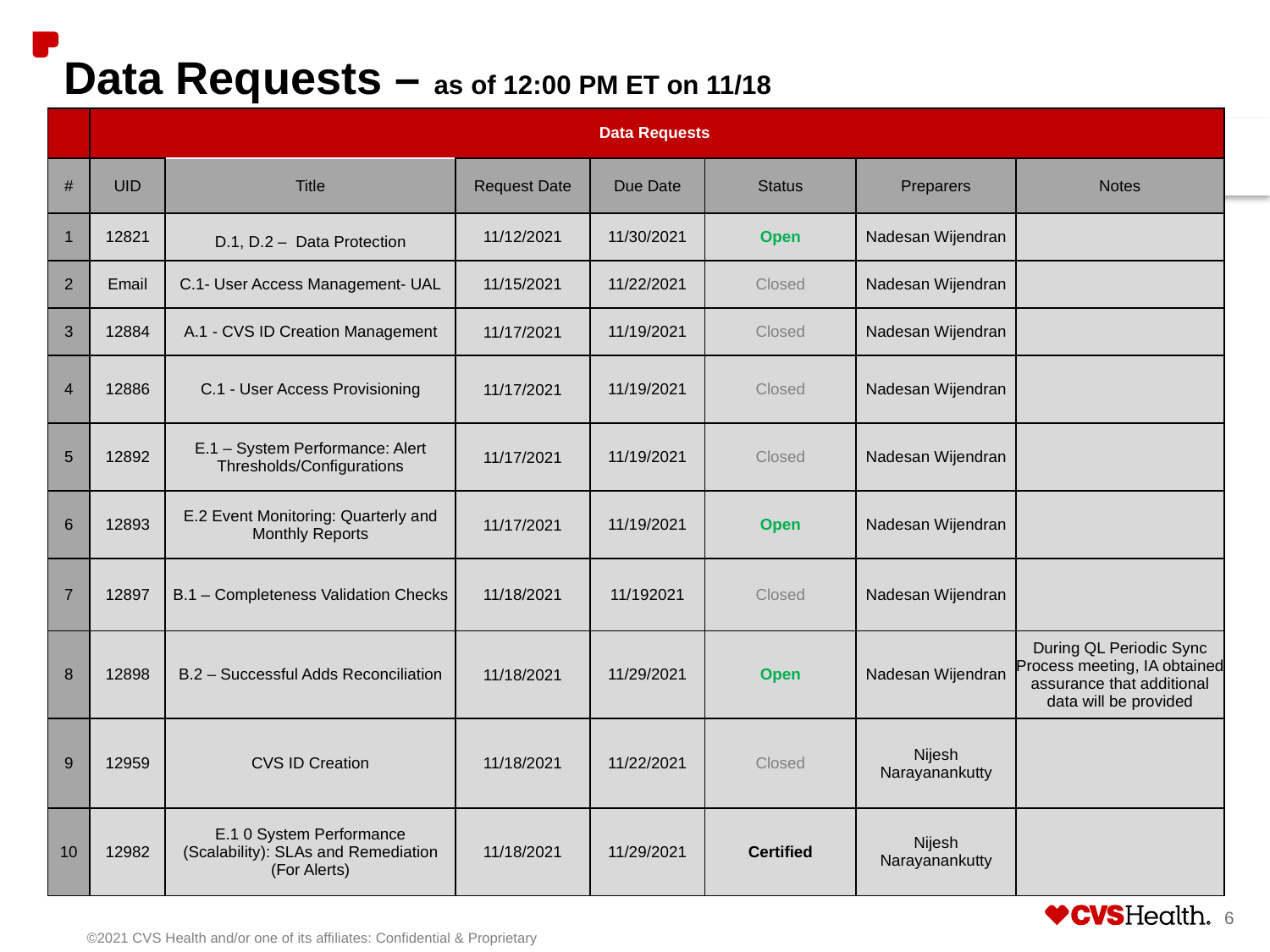

# Data Requests – as of 12:00 PM ET on 11/18
|  | Data Requests |  |  |  |  |  |  |
| --- | --- | --- | --- | --- | --- | --- | --- |
| # | UID | Title | Request Date | Due Date | Status | Preparers | Notes |
| 1 | 12821 | D.1, D.2 – Data Protection | 11/12/2021 | 11/30/2021 | Open | Nadesan Wijendran |  |
| 2 | Email | C.1- User Access Management- UAL | 11/15/2021 | 11/22/2021 | Closed | Nadesan Wijendran |  |
| 3 | 12884 | A.1 - CVS ID Creation Management | 11/17/2021 | 11/19/2021 | Closed | Nadesan Wijendran |  |
| 4 | 12886 | C.1 - User Access Provisioning | 11/17/2021 | 11/19/2021 | Closed | Nadesan Wijendran |  |
| 5 | 12892 | E.1 – System Performance: Alert Thresholds/Configurations | 11/17/2021 | 11/19/2021 | Closed | Nadesan Wijendran |  |
| 6 | 12893 | E.2 Event Monitoring: Quarterly and Monthly Reports | 11/17/2021 | 11/19/2021 | Open | Nadesan Wijendran |  |
| 7 | 12897 | B.1 – Completeness Validation Checks | 11/18/2021 | 11/192021 | Closed | Nadesan Wijendran |  |
| 8 | 12898 | B.2 – Successful Adds Reconciliation | 11/18/2021 | 11/29/2021 | Open | Nadesan Wijendran | During QL Periodic Sync Process meeting, IA obtained assurance that additional data will be provided |
| 9 | 12959 | CVS ID Creation | 11/18/2021 | 11/22/2021 | Closed | Nijesh Narayanankutty |  |
| 10 | 12982 | E.1 0 System Performance (Scalability): SLAs and Remediation (For Alerts) | 11/18/2021 | 11/29/2021 | Certified | Nijesh Narayanankutty |  |

6
©2021 CVS Health and/or one of its affiliates: Confidential & Proprietary